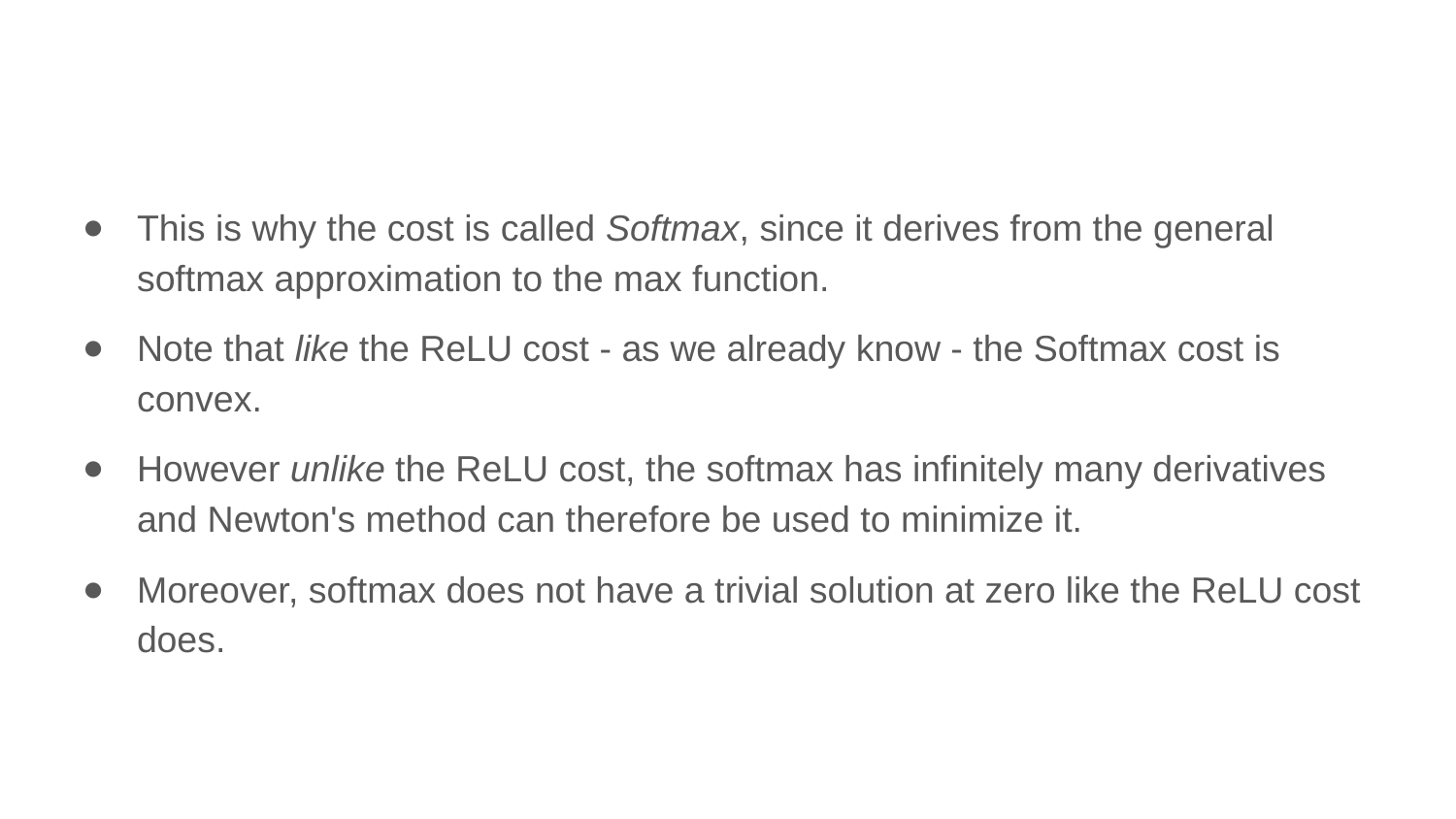

This is why the cost is called Softmax, since it derives from the general softmax approximation to the max function.
Note that like the ReLU cost - as we already know - the Softmax cost is convex.
However unlike the ReLU cost, the softmax has infinitely many derivatives and Newton's method can therefore be used to minimize it.
Moreover, softmax does not have a trivial solution at zero like the ReLU cost does.